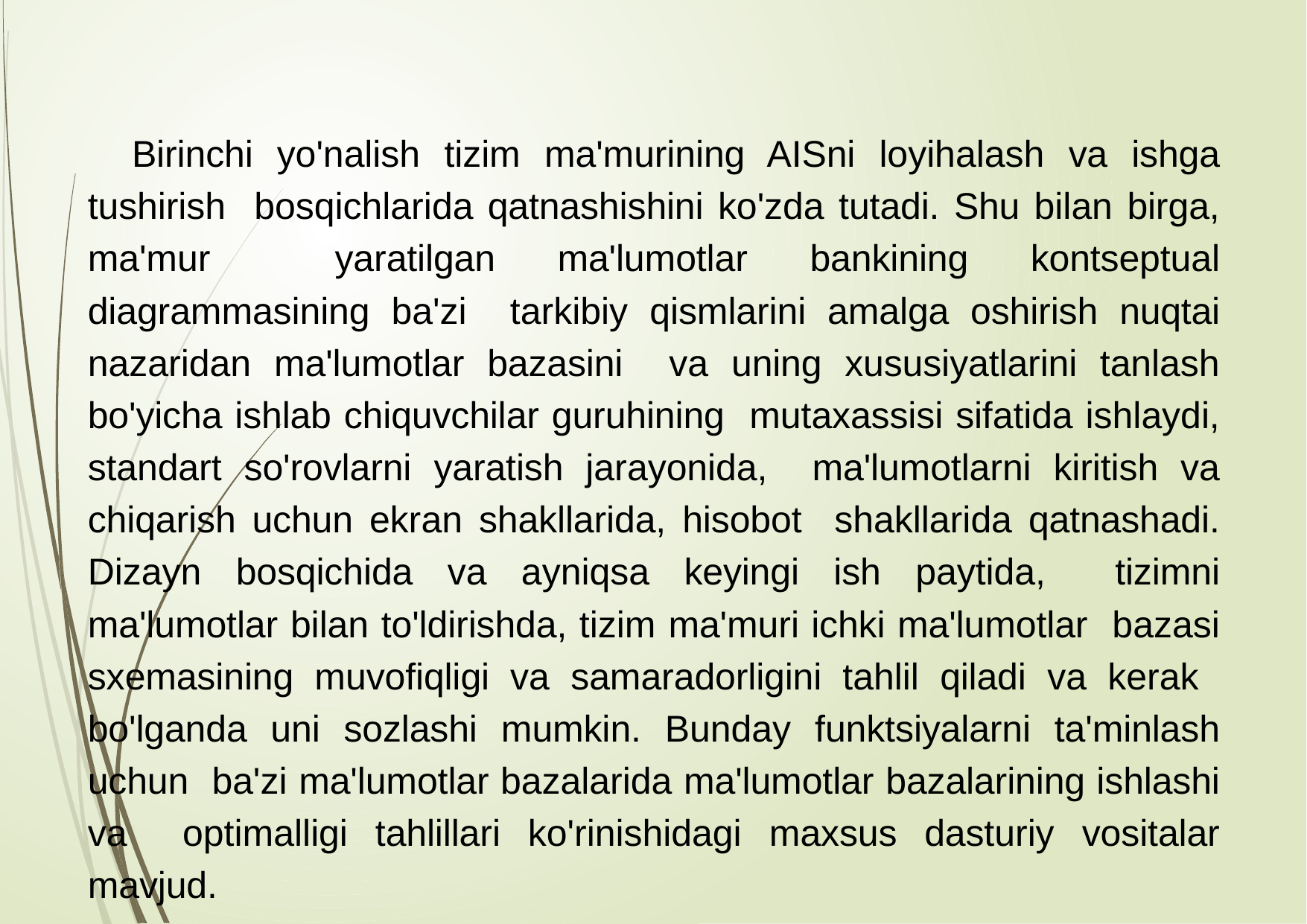

Birinchi yo'nalish tizim ma'murining AISni loyihalash va ishga tushirish  bosqichlarida qatnashishini ko'zda tutadi. Shu bilan birga, ma'mur  yaratilgan ma'lumotlar bankining kontseptual diagrammasining ba'zi  tarkibiy qismlarini amalga oshirish nuqtai nazaridan ma'lumotlar bazasini  va uning xususiyatlarini tanlash bo'yicha ishlab chiquvchilar guruhining  mutaxassisi sifatida ishlaydi, standart so'rovlarni yaratish jarayonida,  ma'lumotlarni kiritish va chiqarish uchun ekran shakllarida, hisobot  shakllarida qatnashadi. Dizayn bosqichida va ayniqsa keyingi ish paytida,  tizimni ma'lumotlar bilan to'ldirishda, tizim ma'muri ichki ma'lumotlar  bazasi sxemasining muvofiqligi va samaradorligini tahlil qiladi va kerak  bo'lganda uni sozlashi mumkin. Bunday funktsiyalarni ta'minlash uchun  ba'zi ma'lumotlar bazalarida ma'lumotlar bazalarining ishlashi va  optimalligi tahlillari ko'rinishidagi maxsus dasturiy vositalar mavjud.